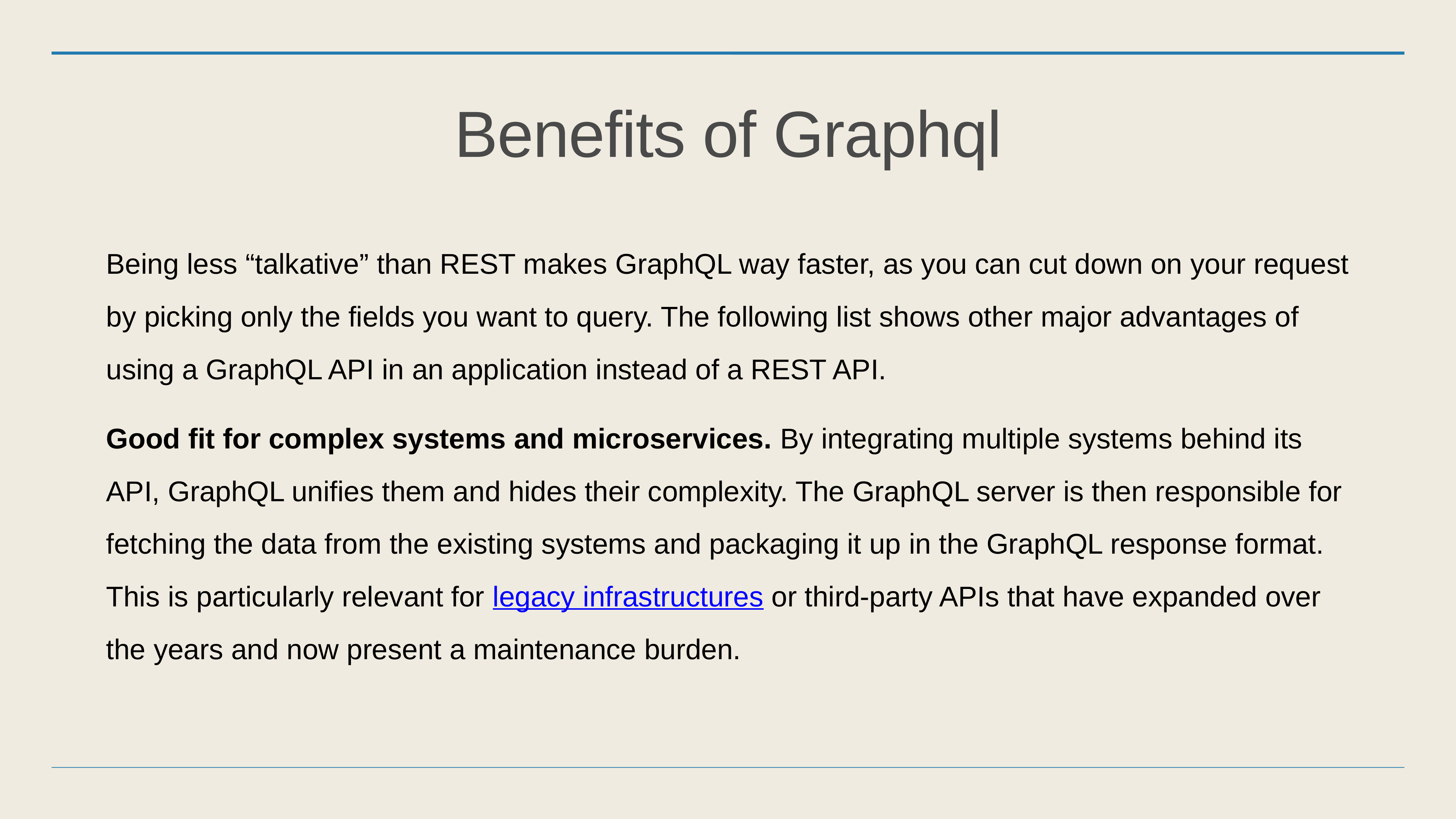

# Benefits of Graphql
Being less “talkative” than REST makes GraphQL way faster, as you can cut down on your request by picking only the fields you want to query. The following list shows other major advantages of using a GraphQL API in an application instead of a REST API.
Good fit for complex systems and microservices. By integrating multiple systems behind its API, GraphQL unifies them and hides their complexity. The GraphQL server is then responsible for fetching the data from the existing systems and packaging it up in the GraphQL response format. This is particularly relevant for legacy infrastructures or third-party APIs that have expanded over the years and now present a maintenance burden.